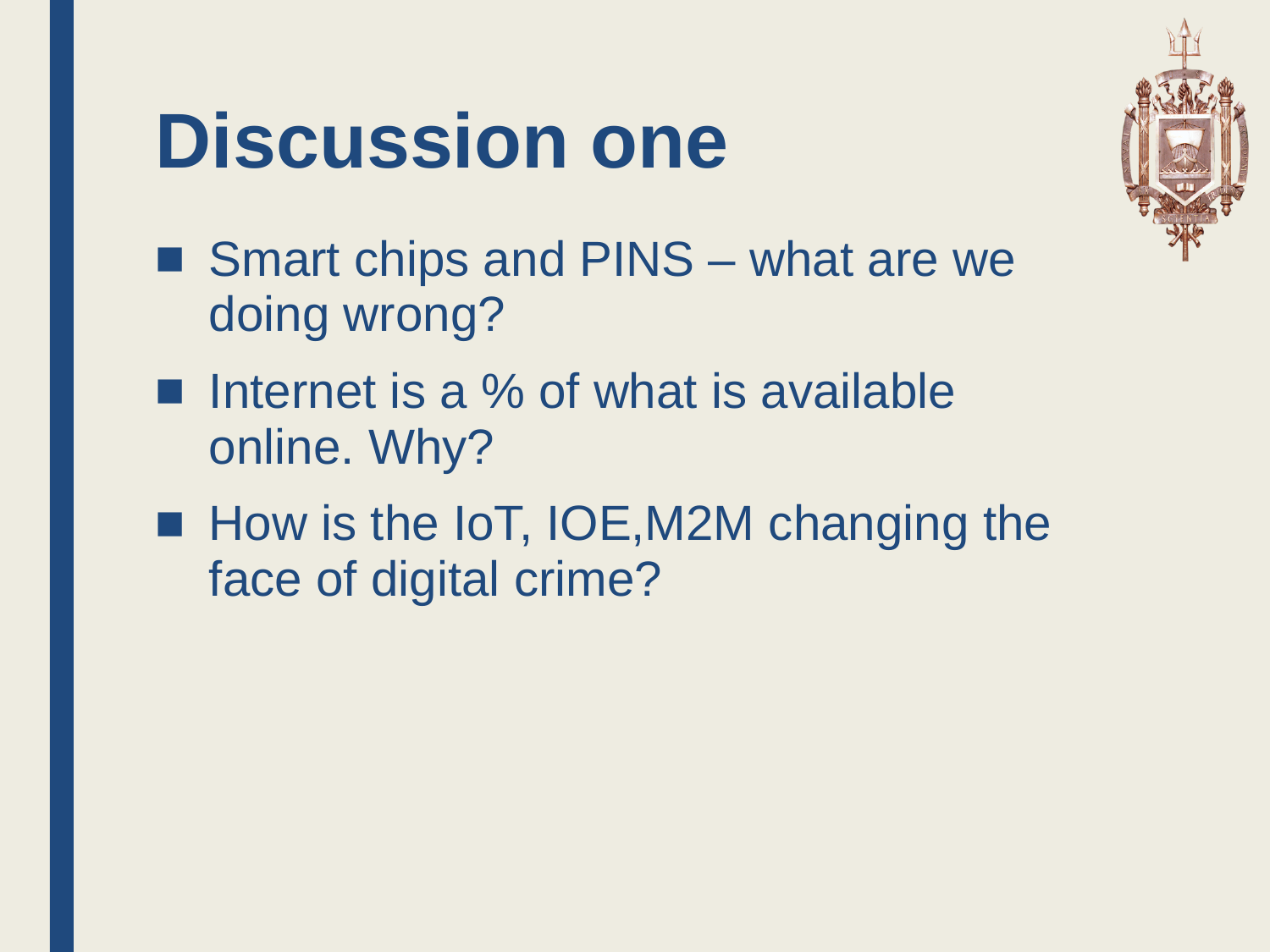

# Discussion one
Smart chips and PINS – what are we doing wrong?
Internet is a % of what is available online. Why?
How is the IoT, IOE,M2M changing the face of digital crime?